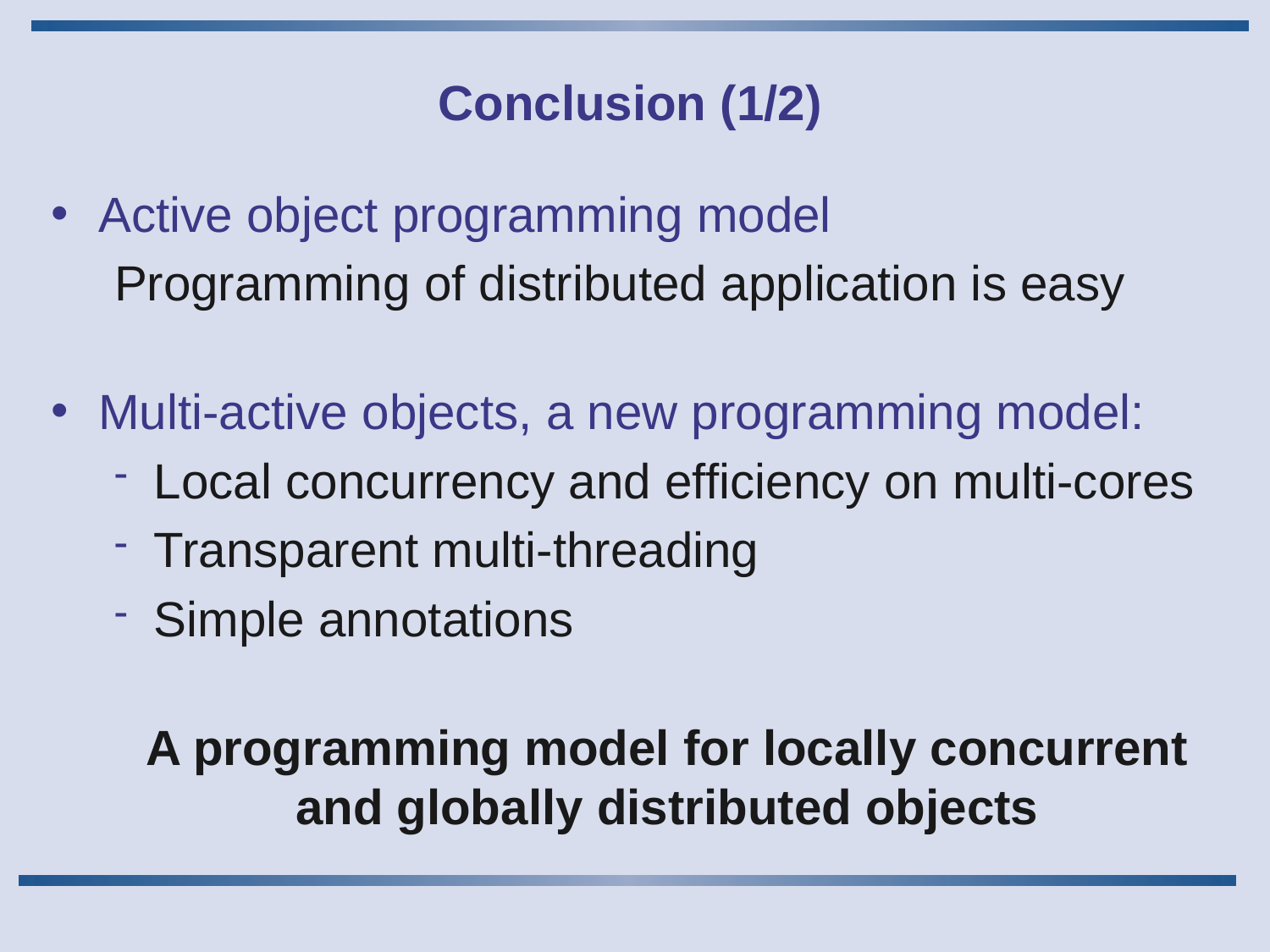

# Conclusion (1/2)
Active object programming model
Programming of distributed application is easy
Multi-active objects, a new programming model:
Local concurrency and efficiency on multi-cores
Transparent multi-threading
Simple annotations
A programming model for locally concurrent and globally distributed objects